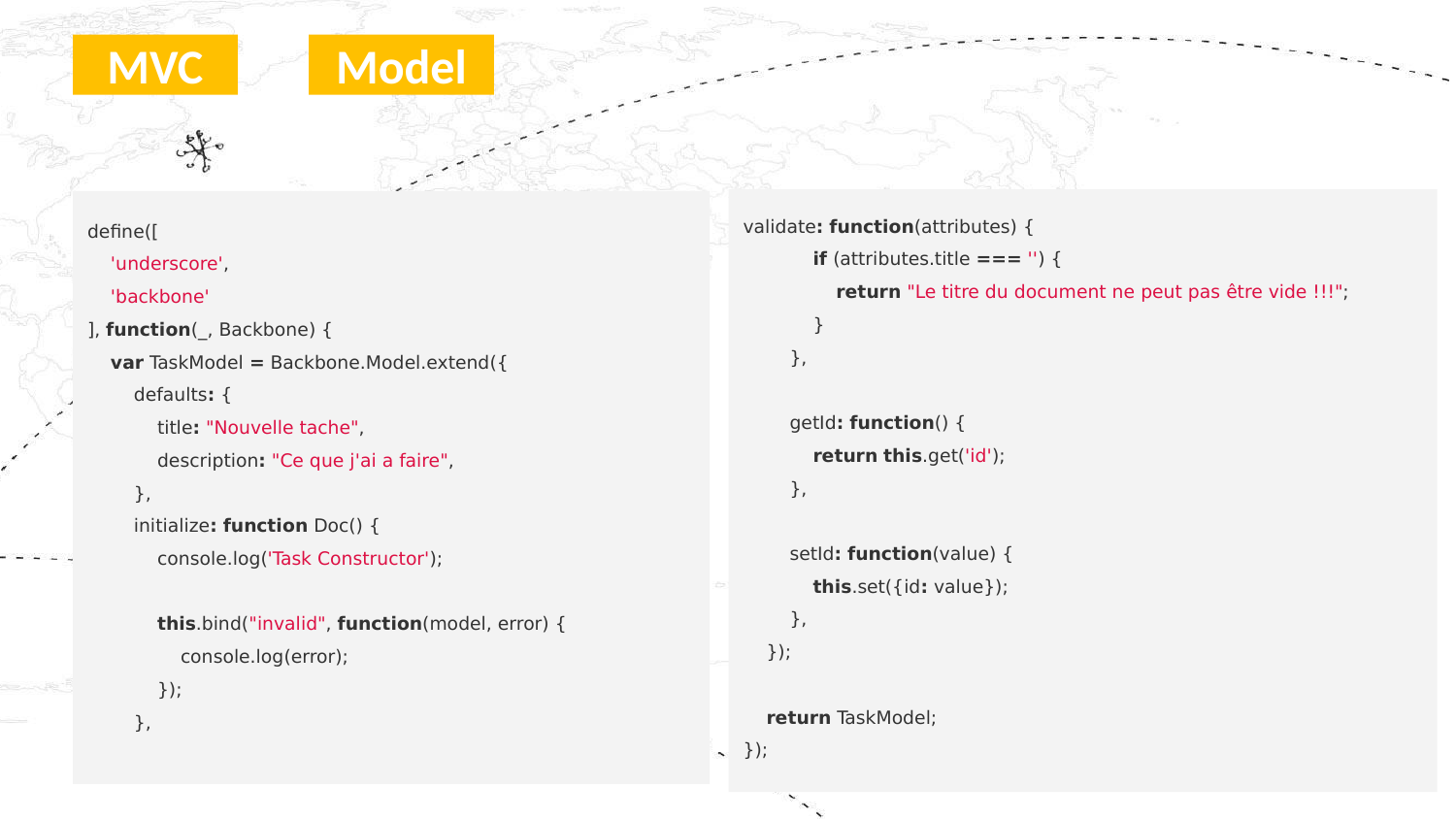

# MVC
Model
validate: function(attributes) {
            if (attributes.title === '') {
                return "Le titre du document ne peut pas être vide !!!";
            }
        },

        getId: function() {
            return this.get('id');
        },

        setId: function(value) {
            this.set({id: value});
        },
    });

    return TaskModel;
});
define([
    'underscore',
    'backbone'
], function(_, Backbone) {
    var TaskModel = Backbone.Model.extend({
        defaults: {
            title: "Nouvelle tache",
            description: "Ce que j'ai a faire",
        },
        initialize: function Doc() {
            console.log('Task Constructor');

            this.bind("invalid", function(model, error) {
                console.log(error);
            });
        },